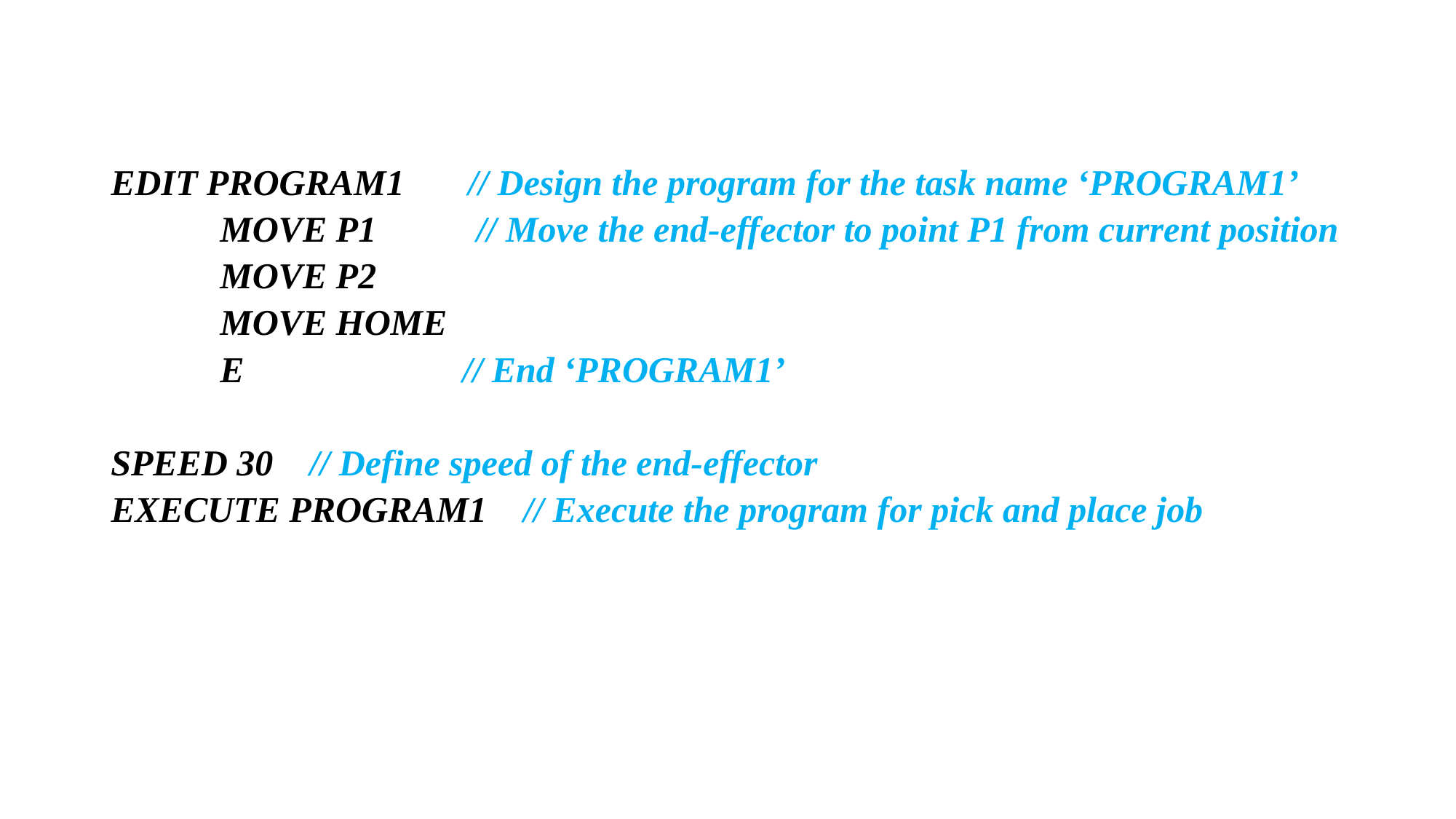

EDIT PROGRAM1       // Design the program for the task name ‘PROGRAM1’
	MOVE P1           // Move the end-effector to point P1 from current position
	MOVE P2
	MOVE HOME
	E                        // End ‘PROGRAM1’

SPEED 30    // Define speed of the end-effector
EXECUTE PROGRAM1    // Execute the program for pick and place job